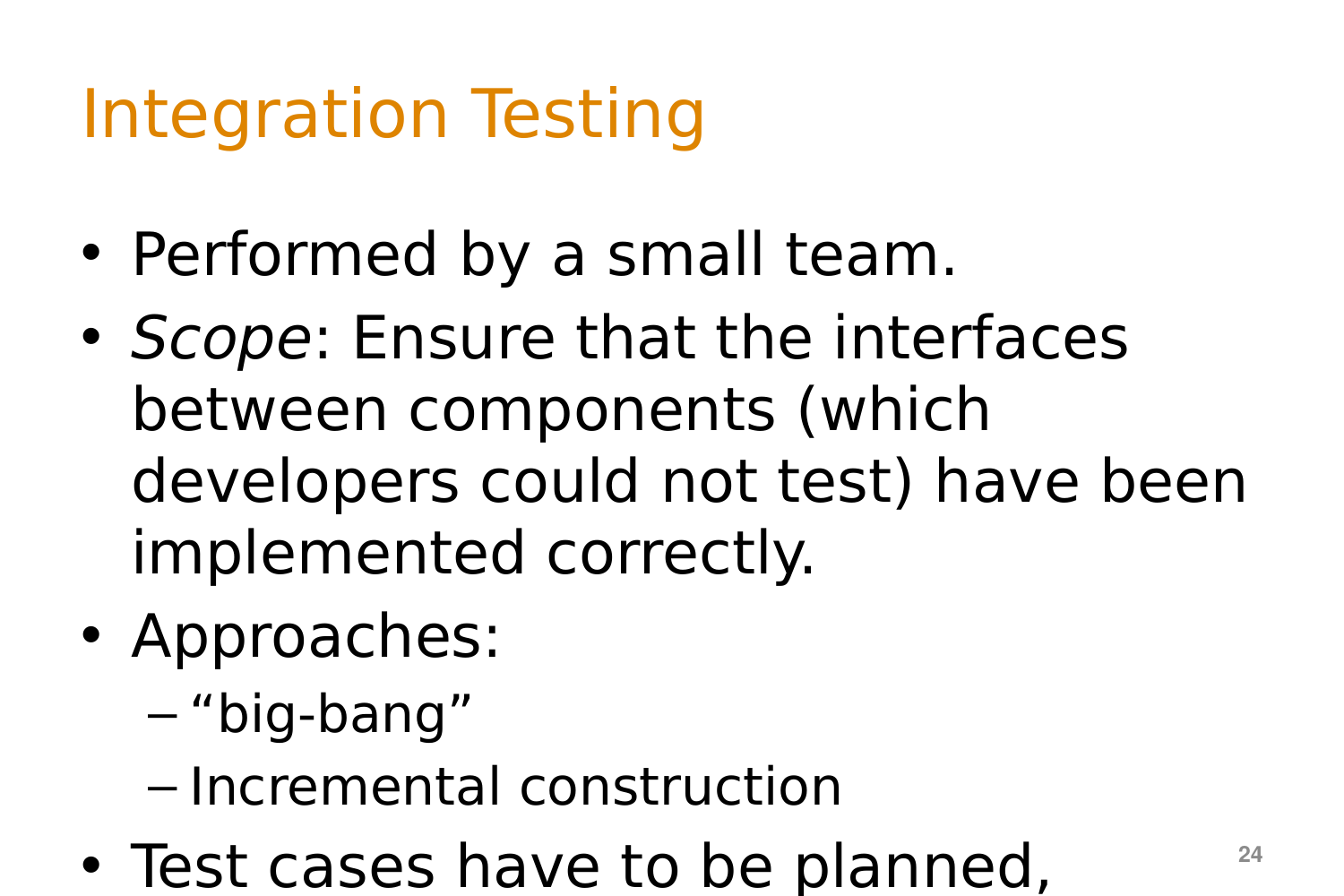

# Integration Testing
Performed by a small team.
Scope: Ensure that the interfaces between components (which developers could not test) have been implemented correctly.
Approaches:
“big-bang”
Incremental construction
Test cases have to be planned, documented, and reviewed.
Performed in a small time-frame
24